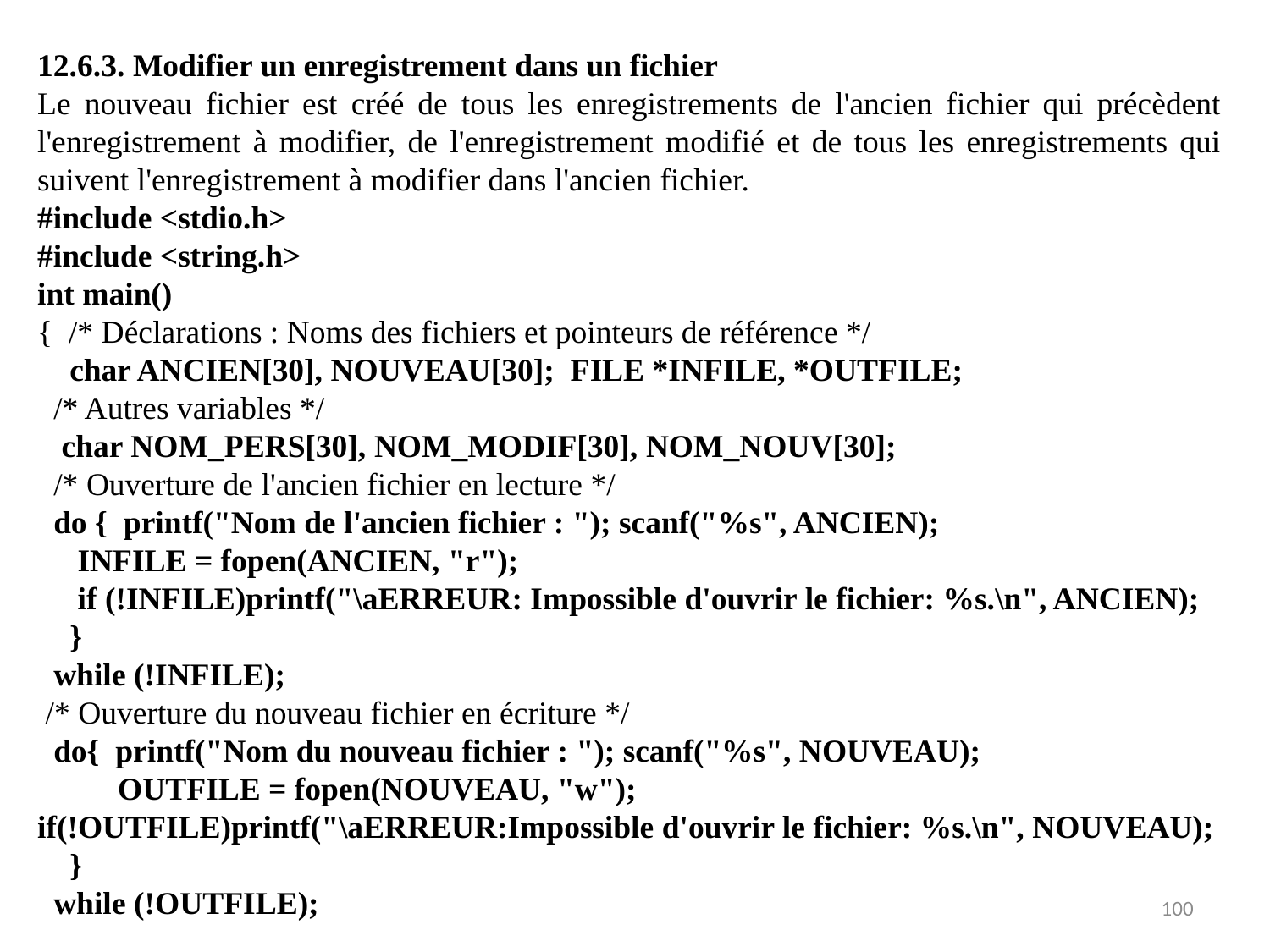

12.6.3. Modifier un enregistrement dans un fichier
Le nouveau fichier est créé de tous les enregistrements de l'ancien fichier qui précèdent l'enregistrement à modifier, de l'enregistrement modifié et de tous les enregistrements qui suivent l'enregistrement à modifier dans l'ancien fichier.
#include <stdio.h>
#include <string.h>
int main()
{  /* Déclarations : Noms des fichiers et pointeurs de référence */
    char ANCIEN[30], NOUVEAU[30];  FILE *INFILE, *OUTFILE;
  /* Autres variables */
   char NOM_PERS[30], NOM_MODIF[30], NOM_NOUV[30];
  /* Ouverture de l'ancien fichier en lecture */
  do {  printf("Nom de l'ancien fichier : "); scanf("%s", ANCIEN);
     INFILE = fopen(ANCIEN, "r");
     if (!INFILE)printf("\aERREUR: Impossible d'ouvrir le fichier: %s.\n", ANCIEN);
    }
  while (!INFILE);
 /* Ouverture du nouveau fichier en écriture */
  do{  printf("Nom du nouveau fichier : "); scanf("%s", NOUVEAU);
          OUTFILE = fopen(NOUVEAU, "w");
if(!OUTFILE)printf("\aERREUR:Impossible d'ouvrir le fichier: %s.\n", NOUVEAU);
    }
  while (!OUTFILE);
100